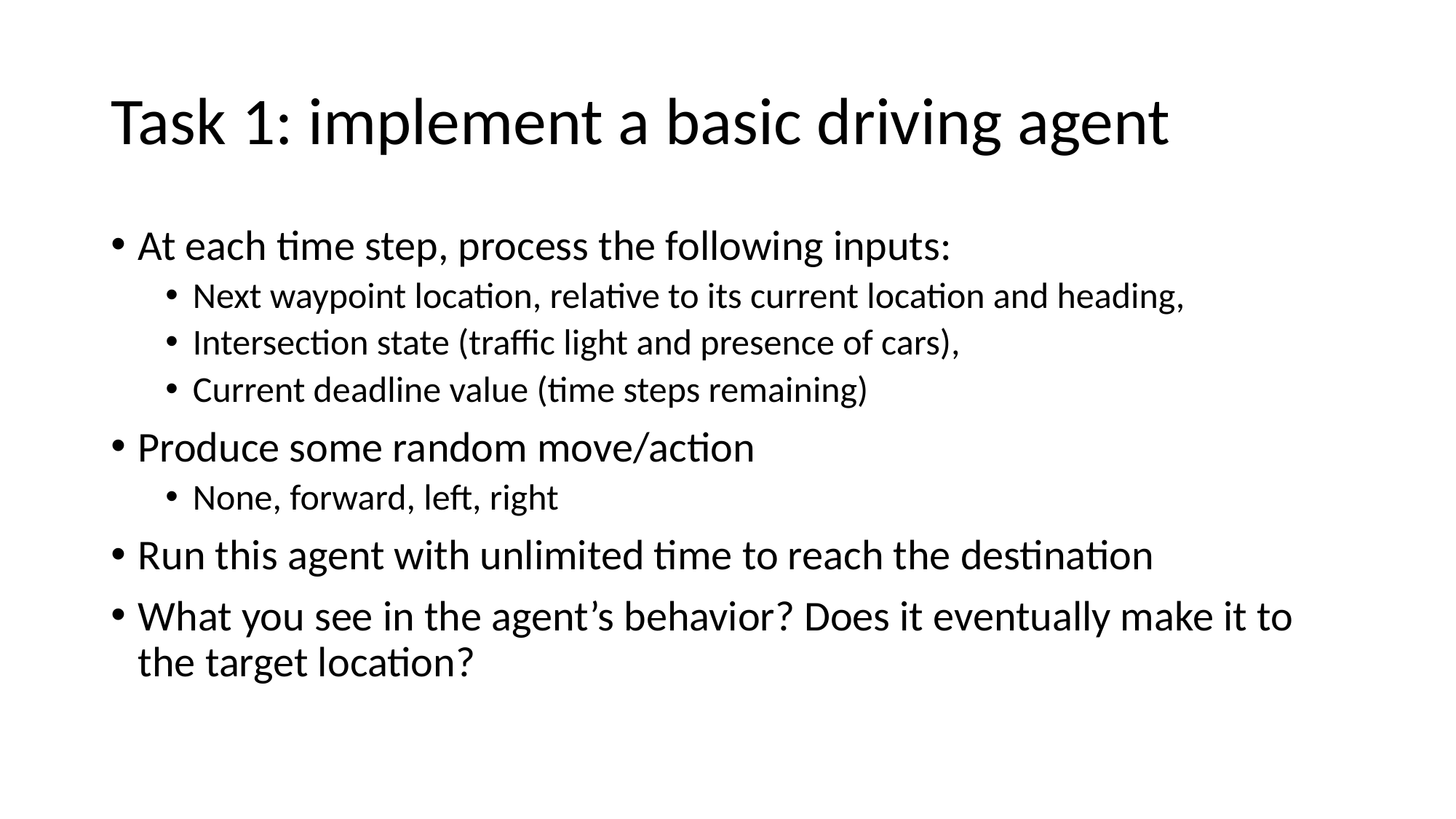

# Task 1: implement a basic driving agent
At each time step, process the following inputs:
Next waypoint location, relative to its current location and heading,
Intersection state (traffic light and presence of cars),
Current deadline value (time steps remaining)
Produce some random move/action
None, forward, left, right
Run this agent with unlimited time to reach the destination
What you see in the agent’s behavior? Does it eventually make it to the target location?